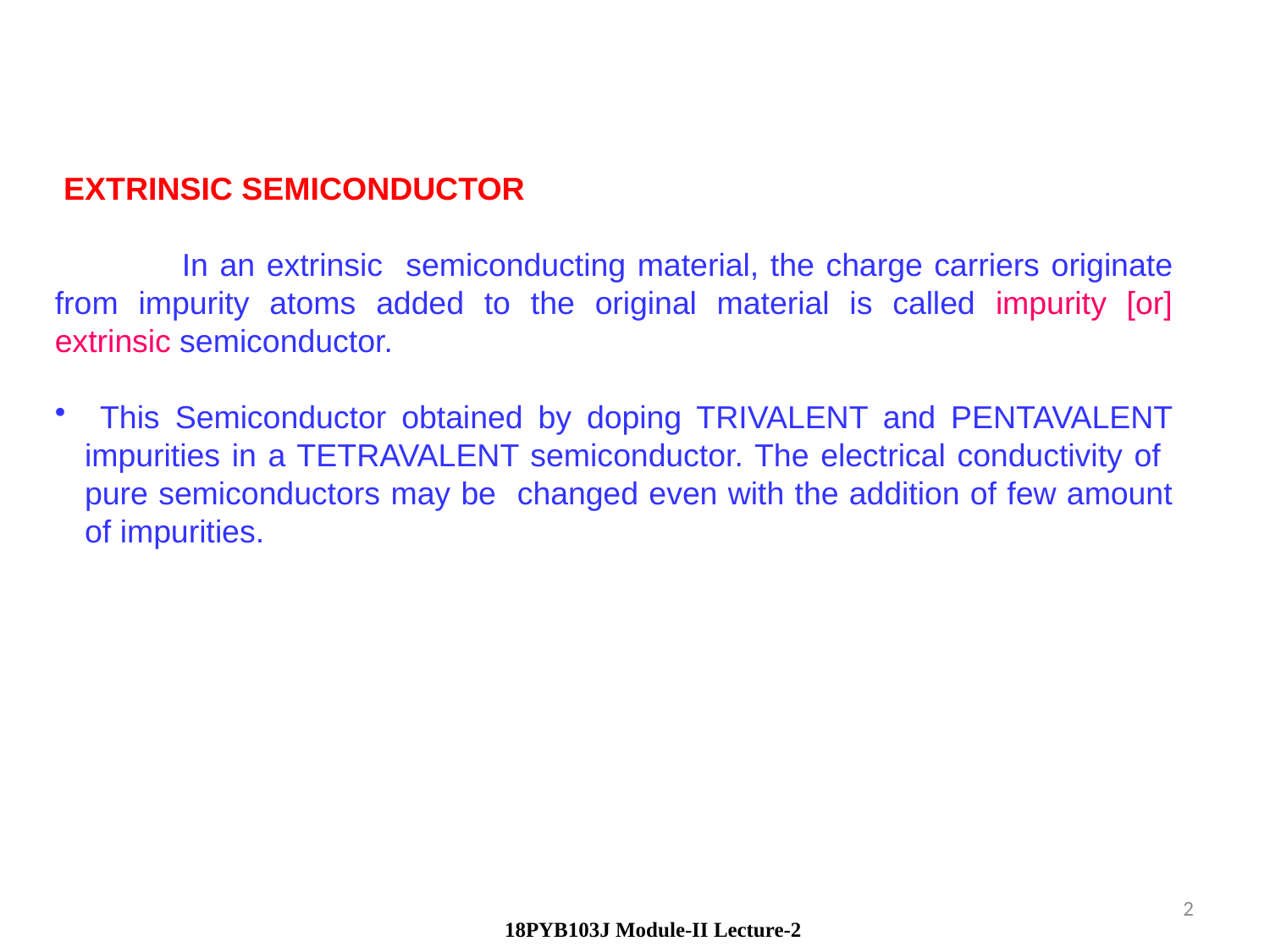

EXTRINSIC SEMICONDUCTOR

	In an extrinsic  semiconducting material, the charge carriers originate from impurity atoms added to the original material is called impurity [or] extrinsic semiconductor.

 This Semiconductor obtained by doping TRIVALENT and PENTAVALENT impurities in a TETRAVALENT semiconductor. The electrical conductivity of  pure semiconductors may be  changed even with the addition of few amount of impurities.

2
                     18PYB103J Module-II Lecture-2